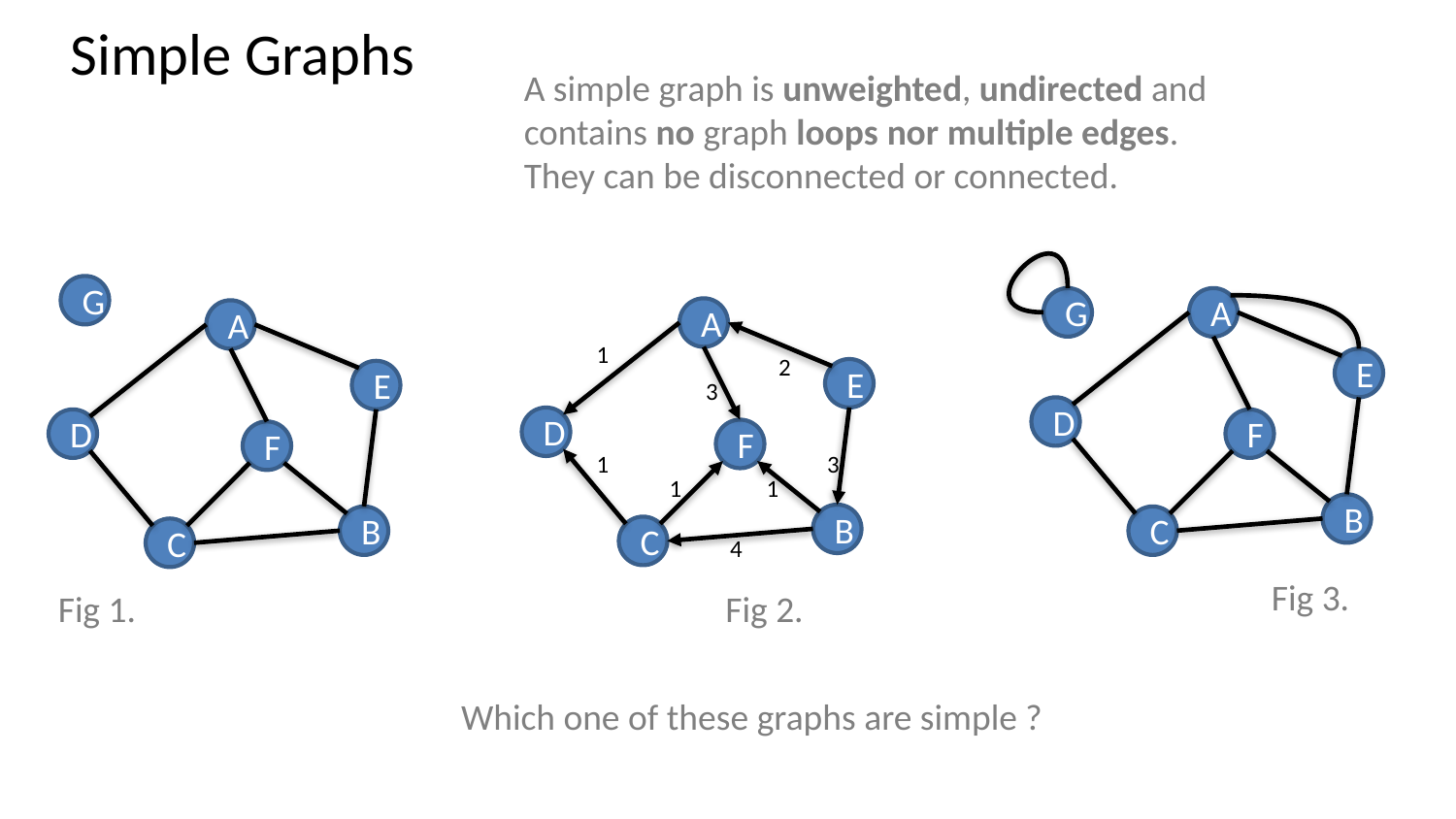

# Simple Graphs
A simple graph is unweighted, undirected and
contains no graph loops nor multiple edges.
They can be disconnected or connected.
G
G
A
A
A
1
2
E
E
E
3
D
D
D
F
F
F
1
3
1
1
B
B
B
C
C
C
4
Fig 3.
Fig 1.
Fig 2.
Which one of these graphs are simple ?